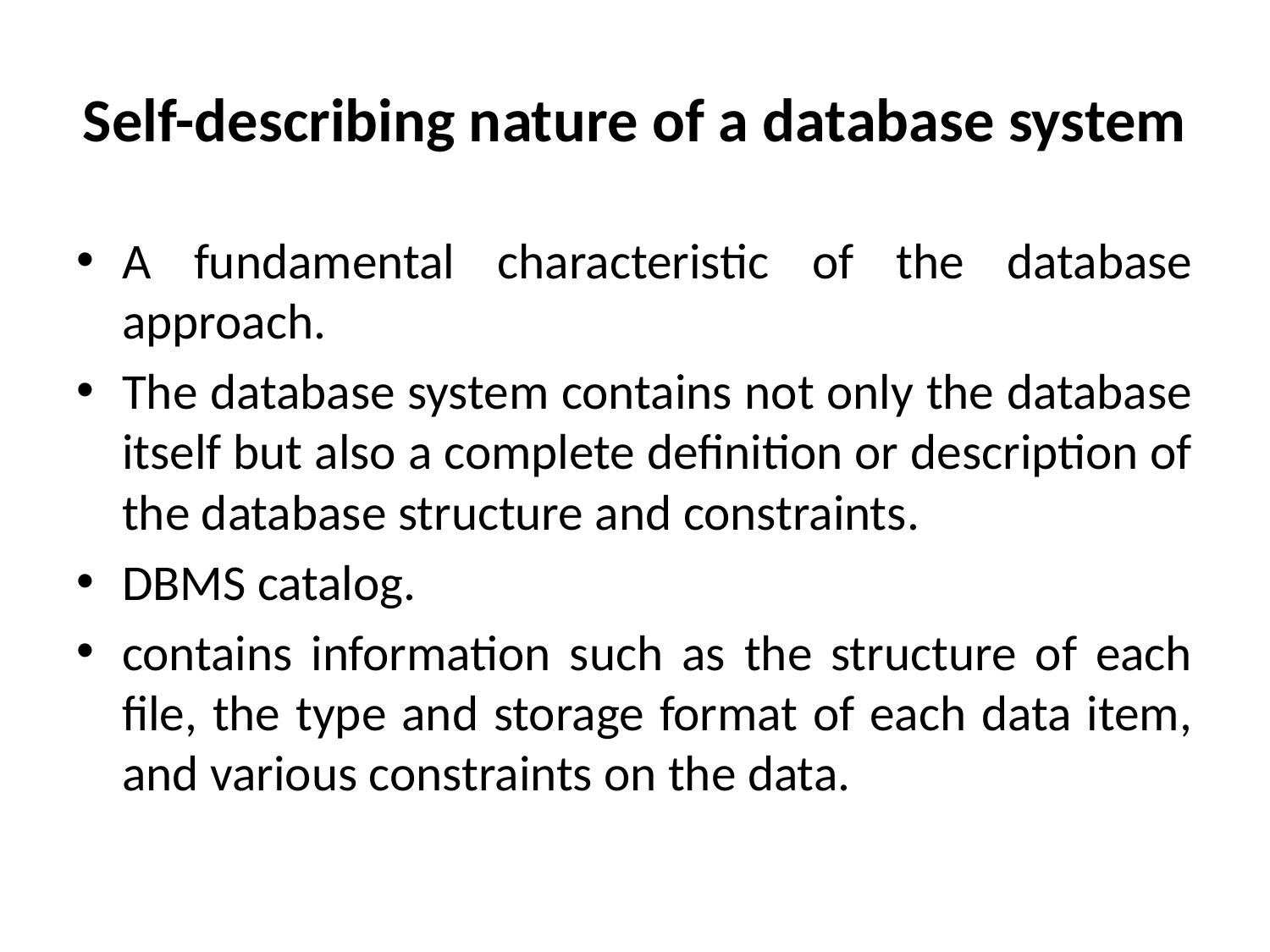

# Self-describing nature of a database system
A fundamental characteristic of the database approach.
The database system contains not only the database itself but also a complete definition or description of the database structure and constraints.
DBMS catalog.
contains information such as the structure of each file, the type and storage format of each data item, and various constraints on the data.